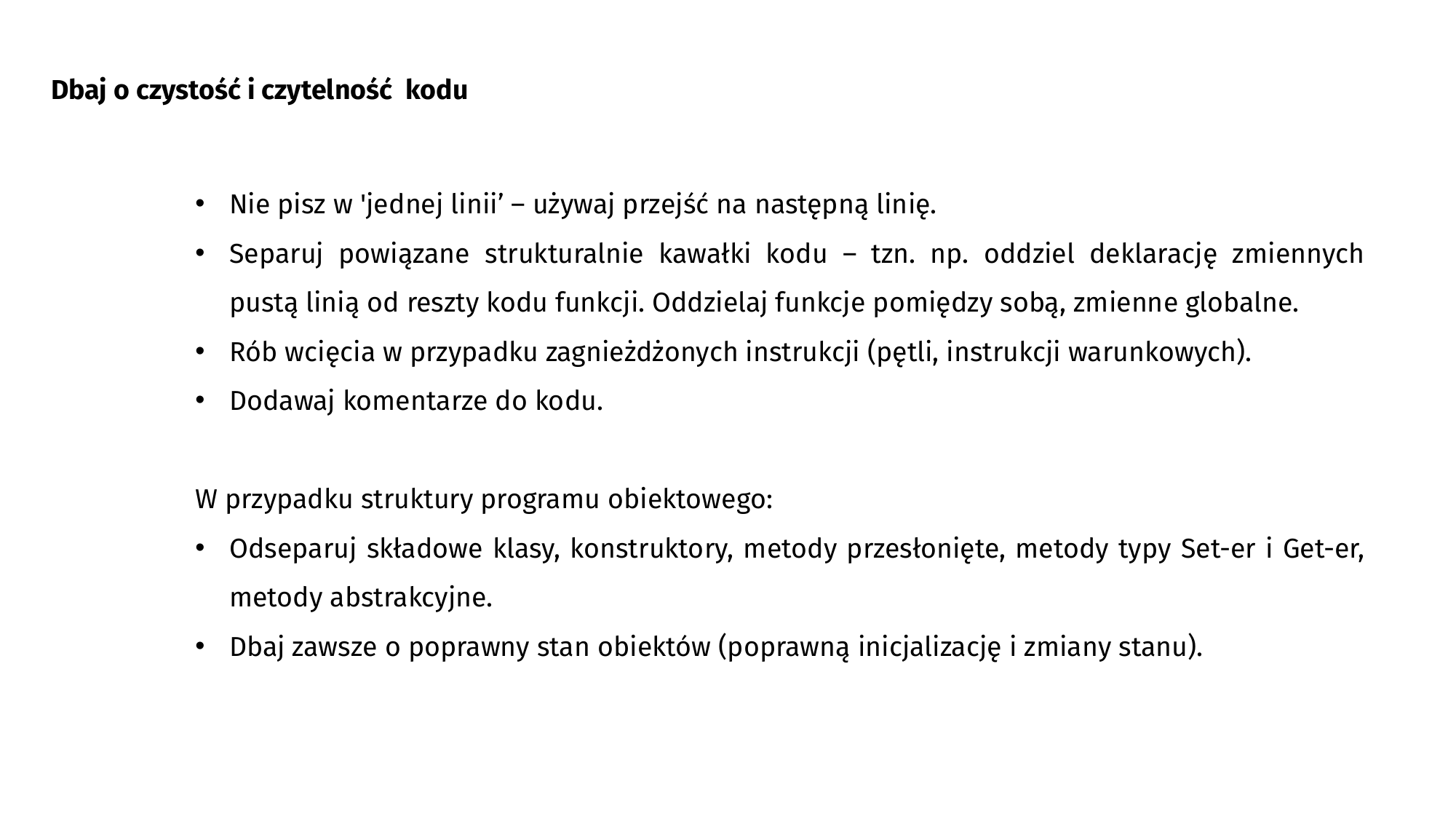

# Dbaj o czystość i czytelność  kodu
Nie pisz w 'jednej linii’ – używaj przejść na następną linię.
Separuj powiązane strukturalnie kawałki kodu – tzn. np. oddziel deklarację zmiennych pustą linią od reszty kodu funkcji. Oddzielaj funkcje pomiędzy sobą, zmienne globalne.
Rób wcięcia w przypadku zagnieżdżonych instrukcji (pętli, instrukcji warunkowych).
Dodawaj komentarze do kodu.

W przypadku struktury programu obiektowego:
Odseparuj składowe klasy, konstruktory, metody przesłonięte, metody typy Set-er i Get-er, metody abstrakcyjne.
Dbaj zawsze o poprawny stan obiektów (poprawną inicjalizację i zmiany stanu).